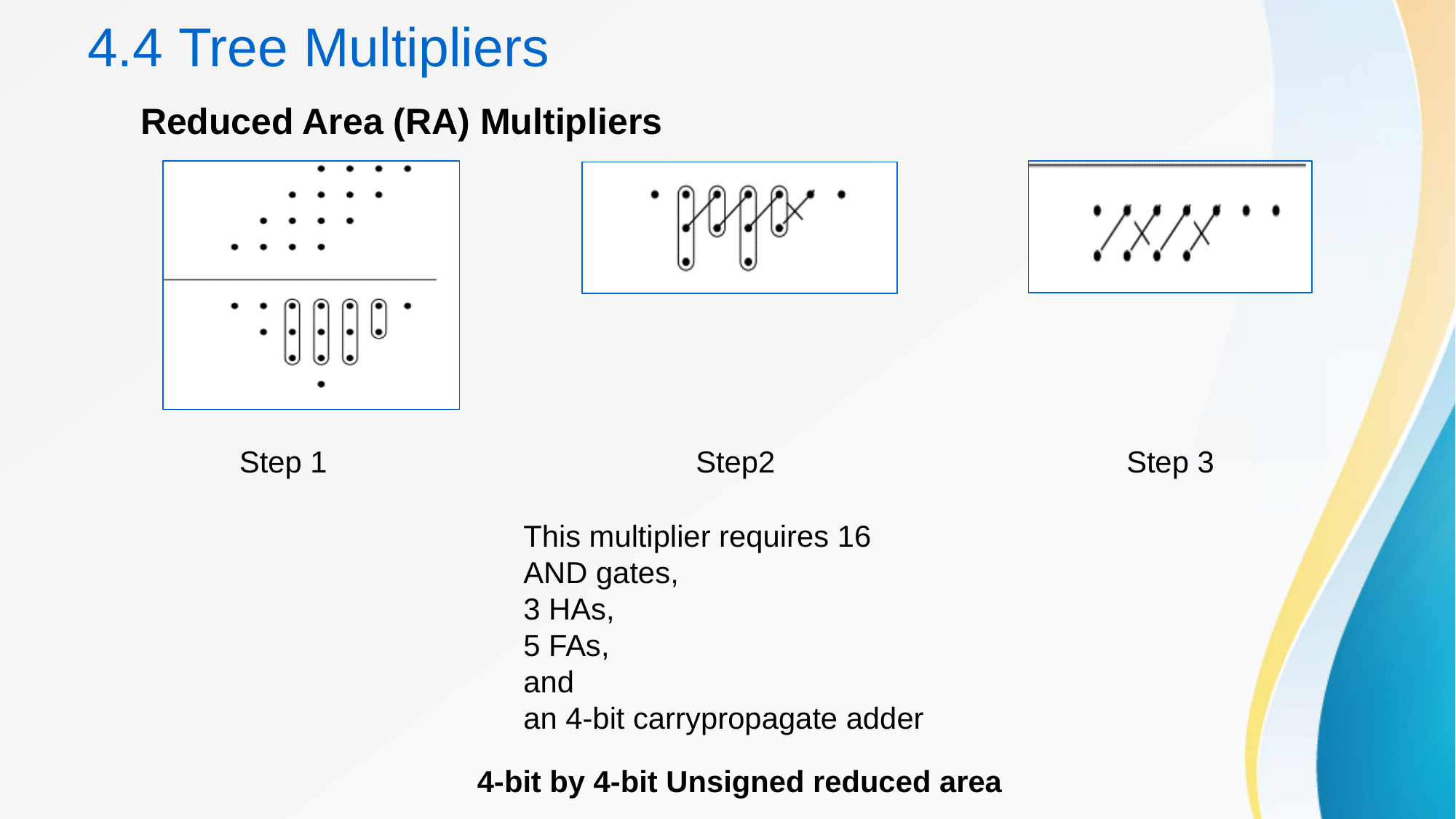

# 4.4 Tree Multipliers
Reduced Area (RA) Multipliers

Step 1
Step2
Step 3
This multiplier requires 16 AND gates,
3 HAs,
5 FAs,
and
an 4-bit carrypropagate adder
 4-bit by 4-bit Unsigned reduced area